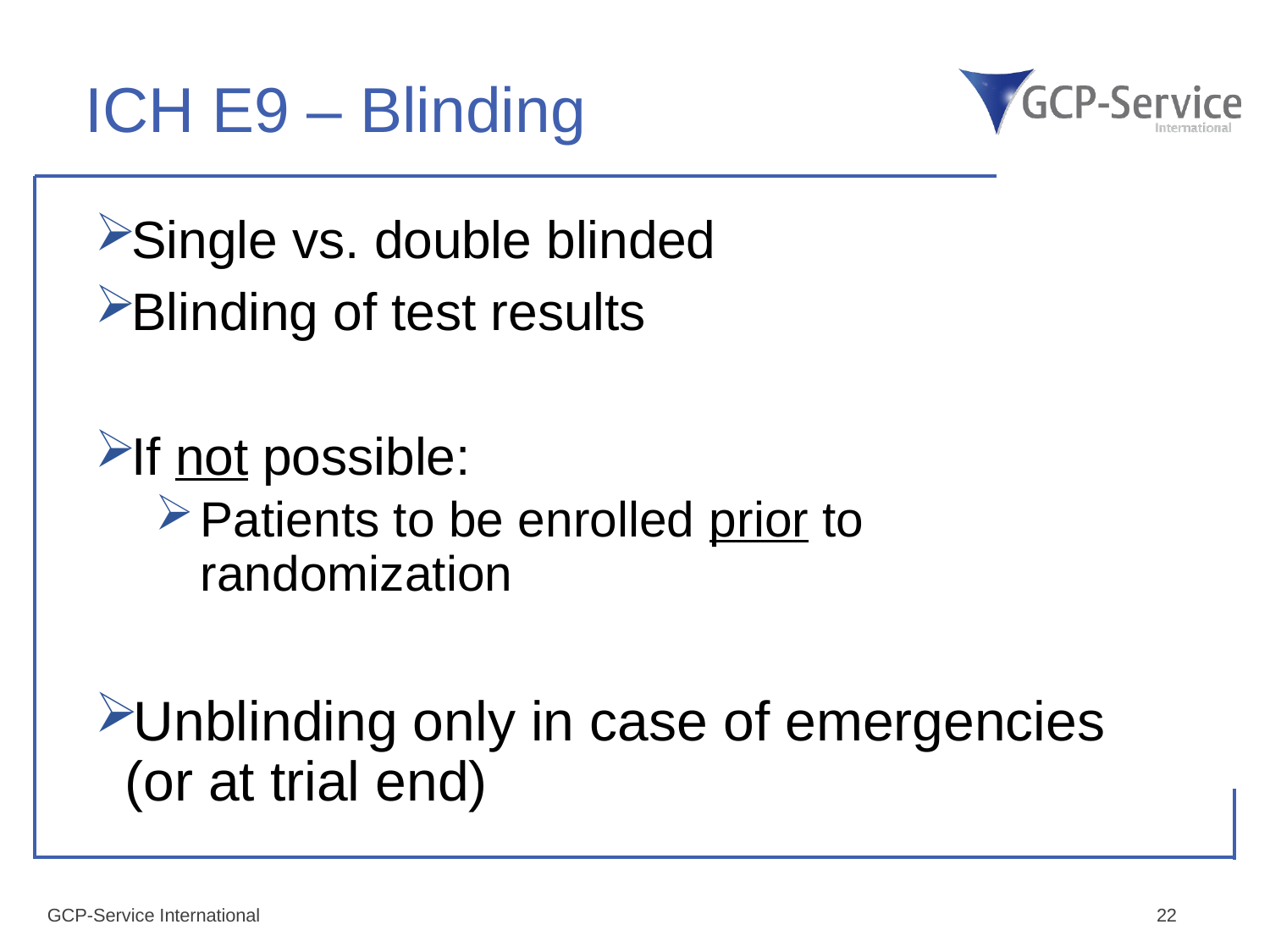

# ICH E9 – Blinding
Single vs. double blinded
Blinding of test results

If not possible:
Patients to be enrolled prior to randomization

Unblinding only in case of emergencies (or at trial end)
GCP-Service International
22